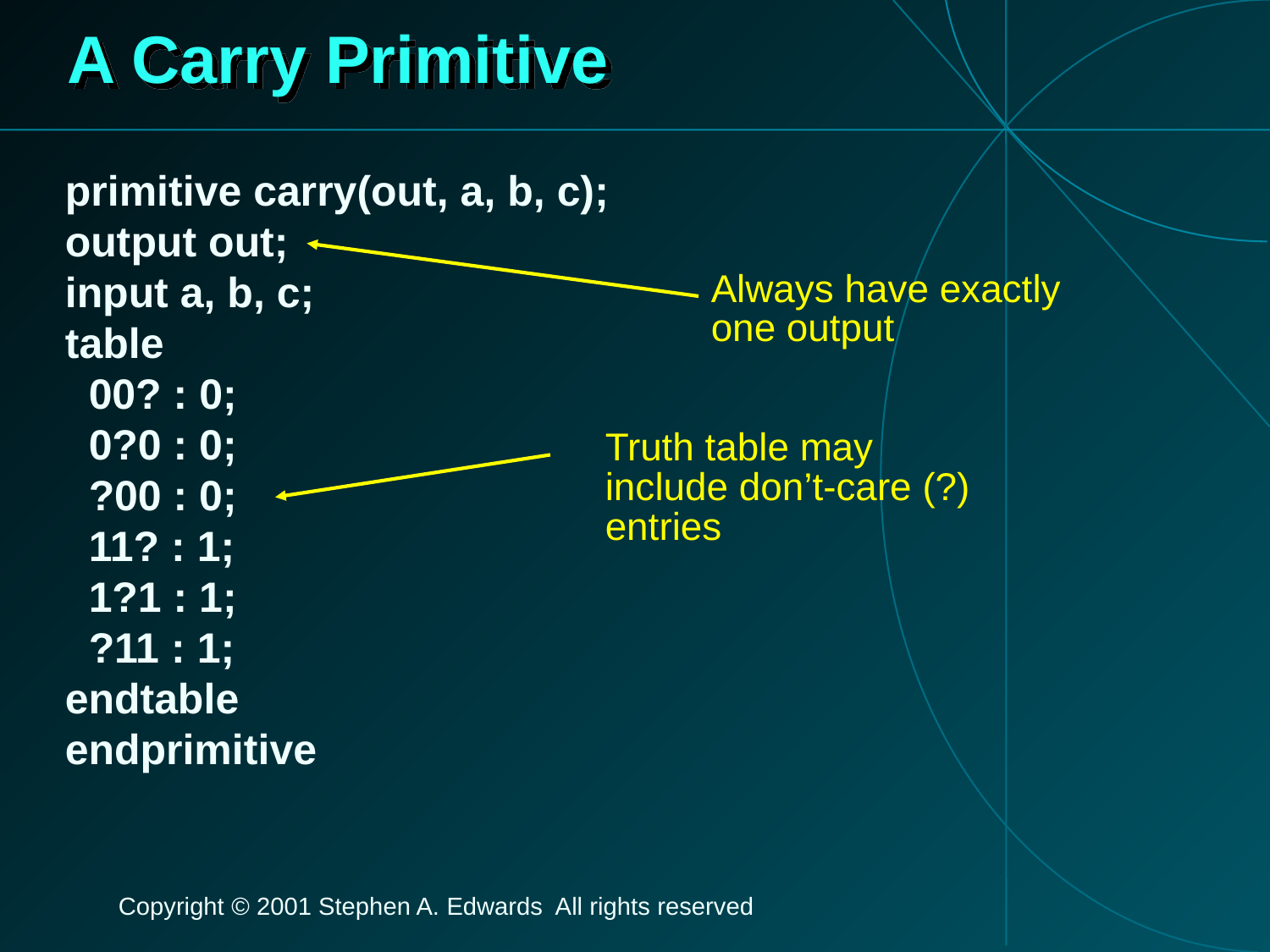

# A Carry Primitive
primitive carry(out, a, b, c);
output out;
input a, b, c;
table
  00? : 0;
  0?0 : 0;
  ?00 : 0;
  11? : 1;
  1?1 : 1;
  ?11 : 1;
endtable
endprimitive

Always have exactly one output
Truth table may include don’t-care (?) entries